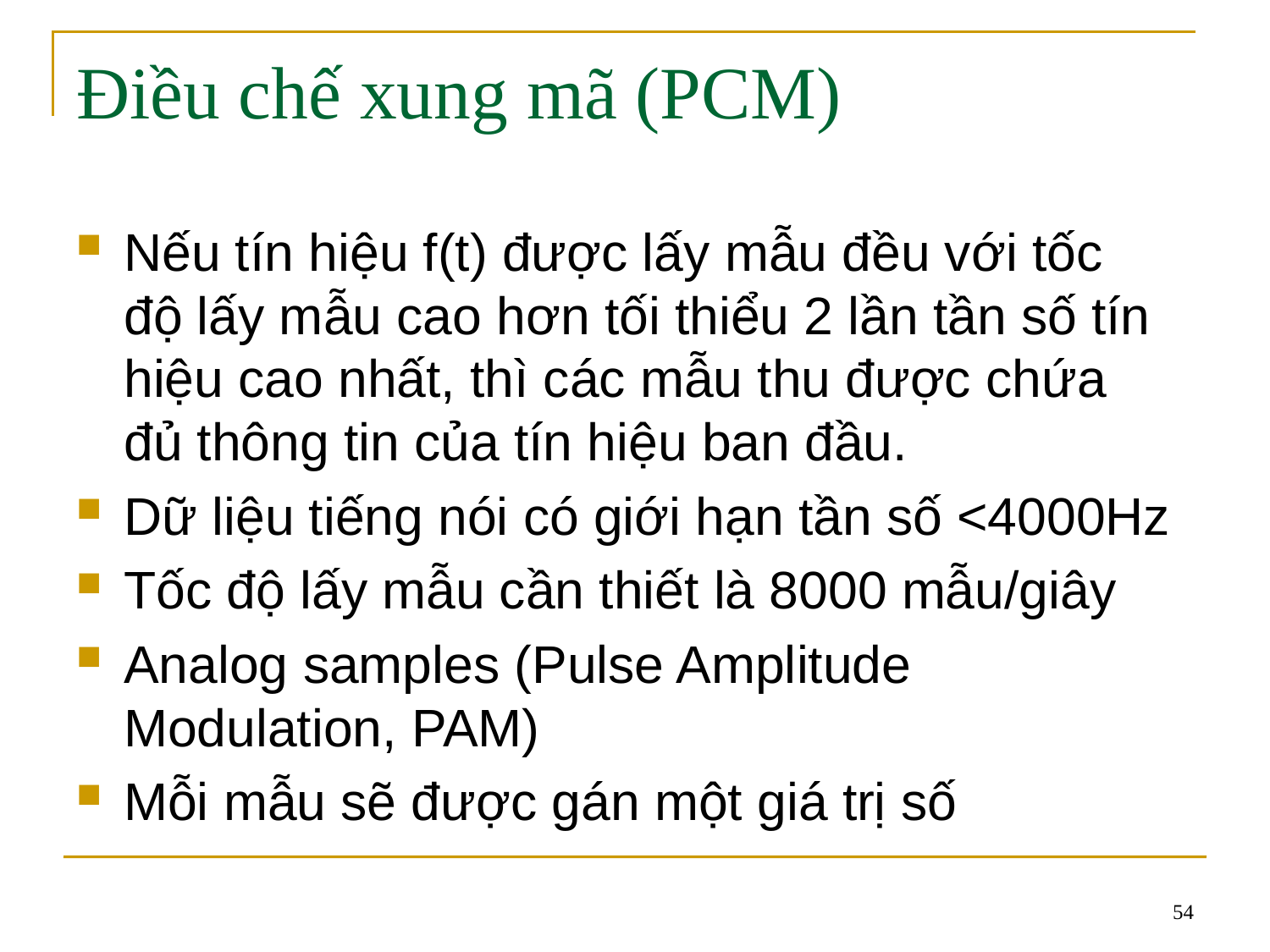

# Điều chế xung mã (PCM)
Nếu tín hiệu f(t) được lấy mẫu đều với tốc độ lấy mẫu cao hơn tối thiểu 2 lần tần số tín hiệu cao nhất, thì các mẫu thu được chứa đủ thông tin của tín hiệu ban đầu.
Dữ liệu tiếng nói có giới hạn tần số <4000Hz
Tốc độ lấy mẫu cần thiết là 8000 mẫu/giây
Analog samples (Pulse Amplitude Modulation, PAM)
Mỗi mẫu sẽ được gán một giá trị số

54